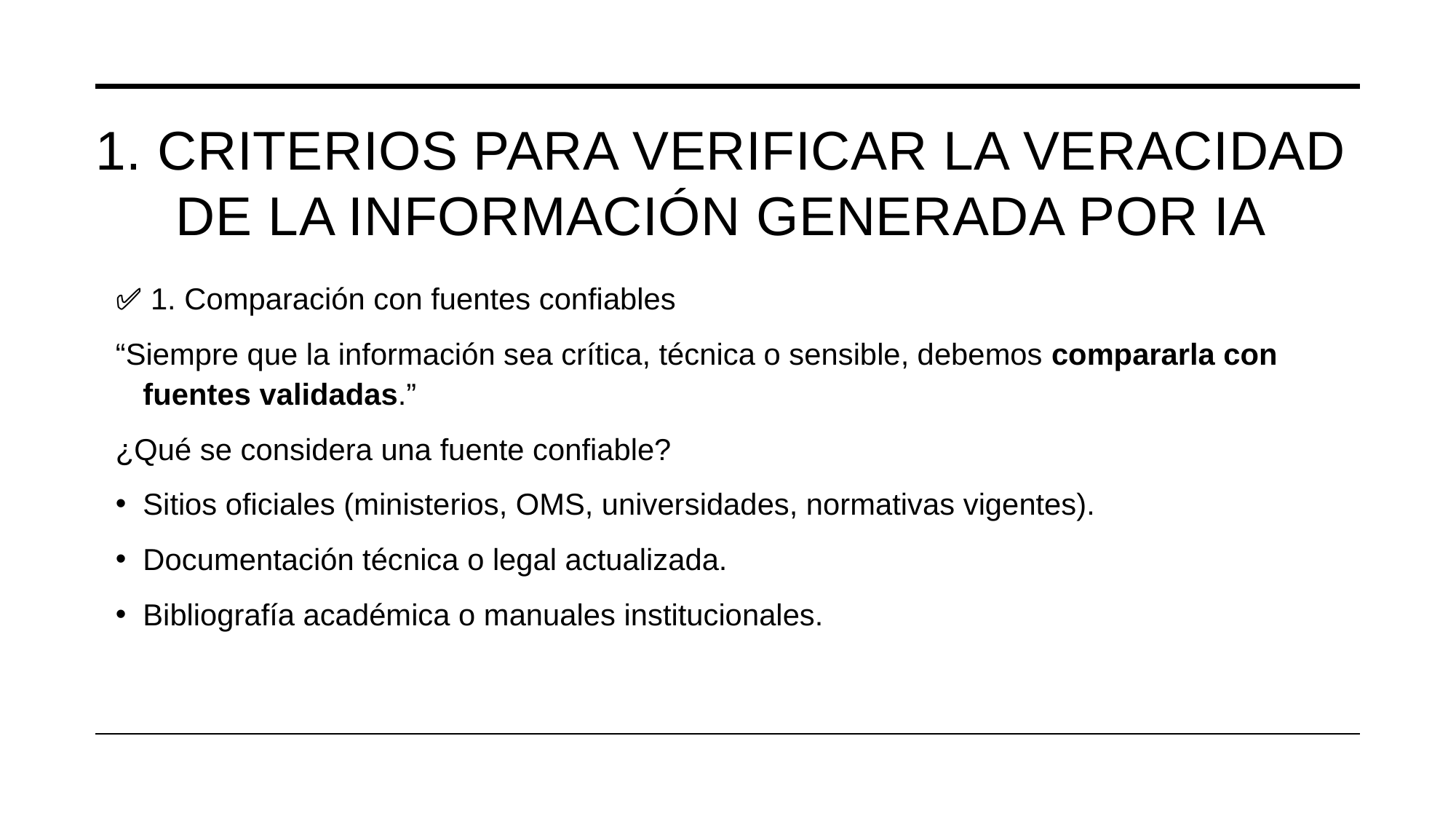

# 1. Criterios para verificar la veracidad de la información generada por IA

✅ 1. Comparación con fuentes confiables
“Siempre que la información sea crítica, técnica o sensible, debemos compararla con fuentes validadas.”
¿Qué se considera una fuente confiable?
Sitios oficiales (ministerios, OMS, universidades, normativas vigentes).
Documentación técnica o legal actualizada.
Bibliografía académica o manuales institucionales.